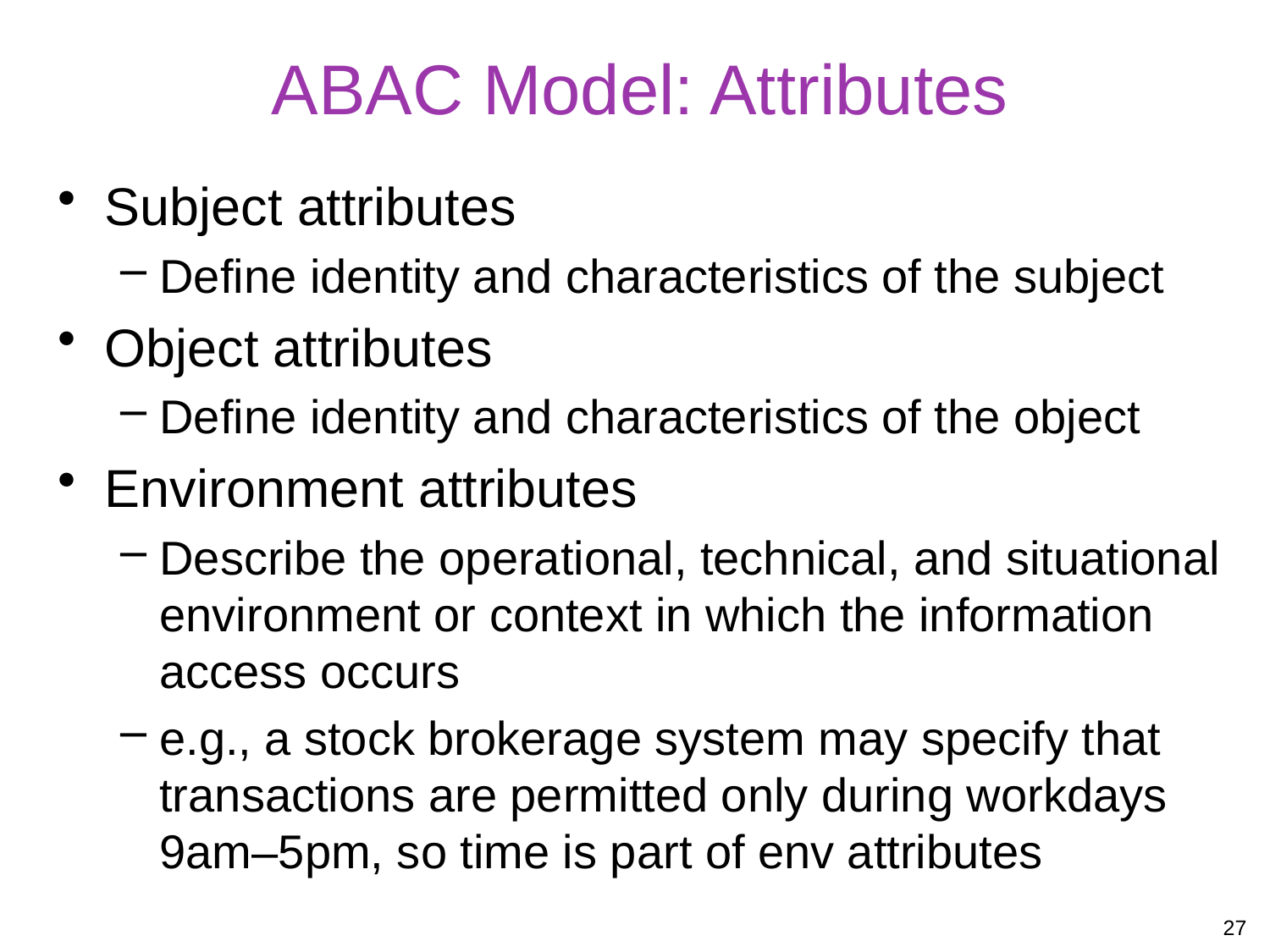

# ABAC Model: Attributes
Subject attributes
Define identity and characteristics of the subject
Object attributes
Define identity and characteristics of the object
Environment attributes
Describe the operational, technical, and situational environment or context in which the information access occurs
e.g., a stock brokerage system may specify that transactions are permitted only during workdays 9am–5pm, so time is part of env attributes

27